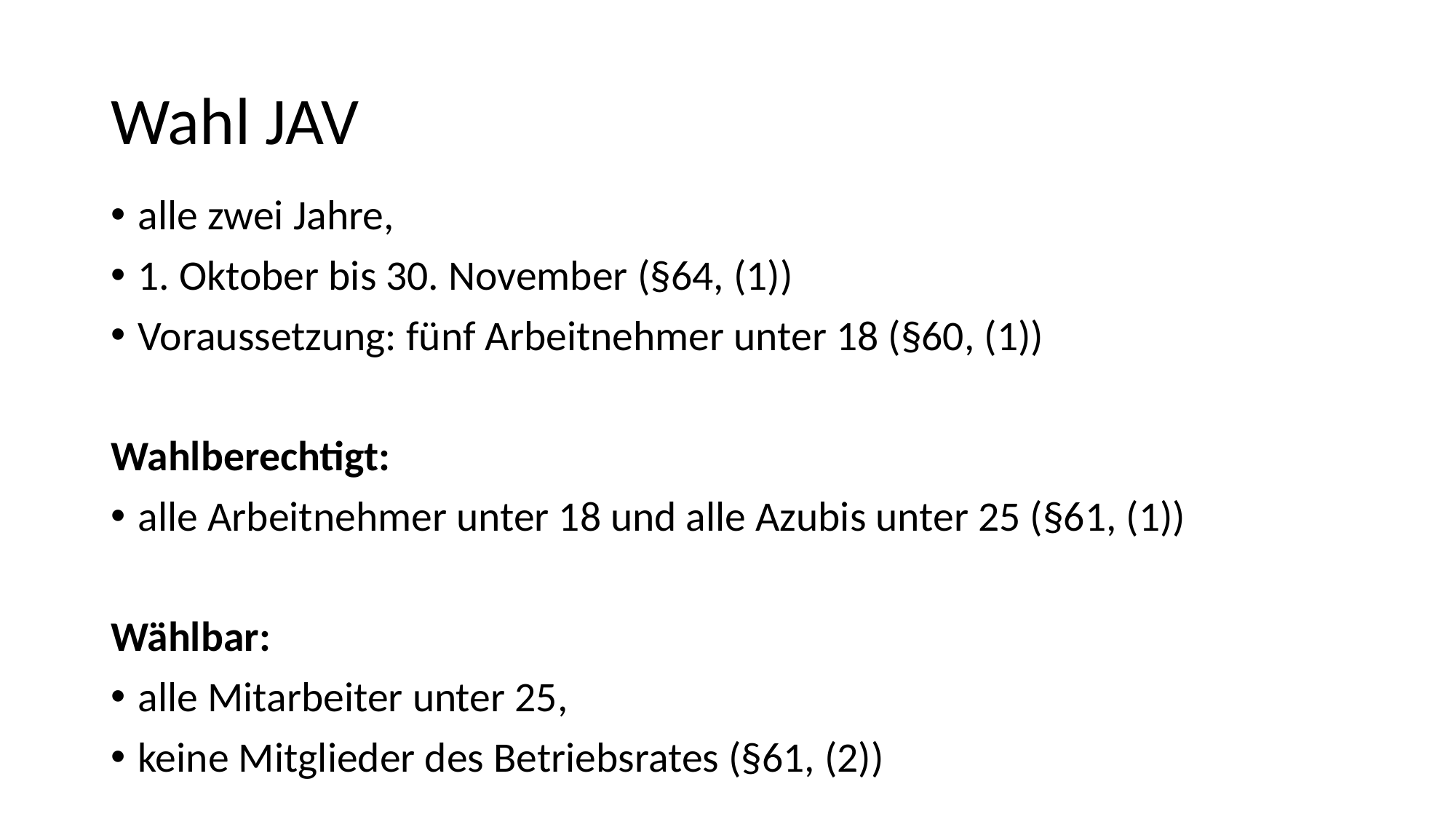

# Wahl JAV
alle zwei Jahre,
1. Oktober bis 30. November (§64, (1))
Voraussetzung: fünf Arbeitnehmer unter 18 (§60, (1))

Wahlberechtigt:
alle Arbeitnehmer unter 18 und alle Azubis unter 25 (§61, (1))

Wählbar:
alle Mitarbeiter unter 25,
keine Mitglieder des Betriebsrates (§61, (2))